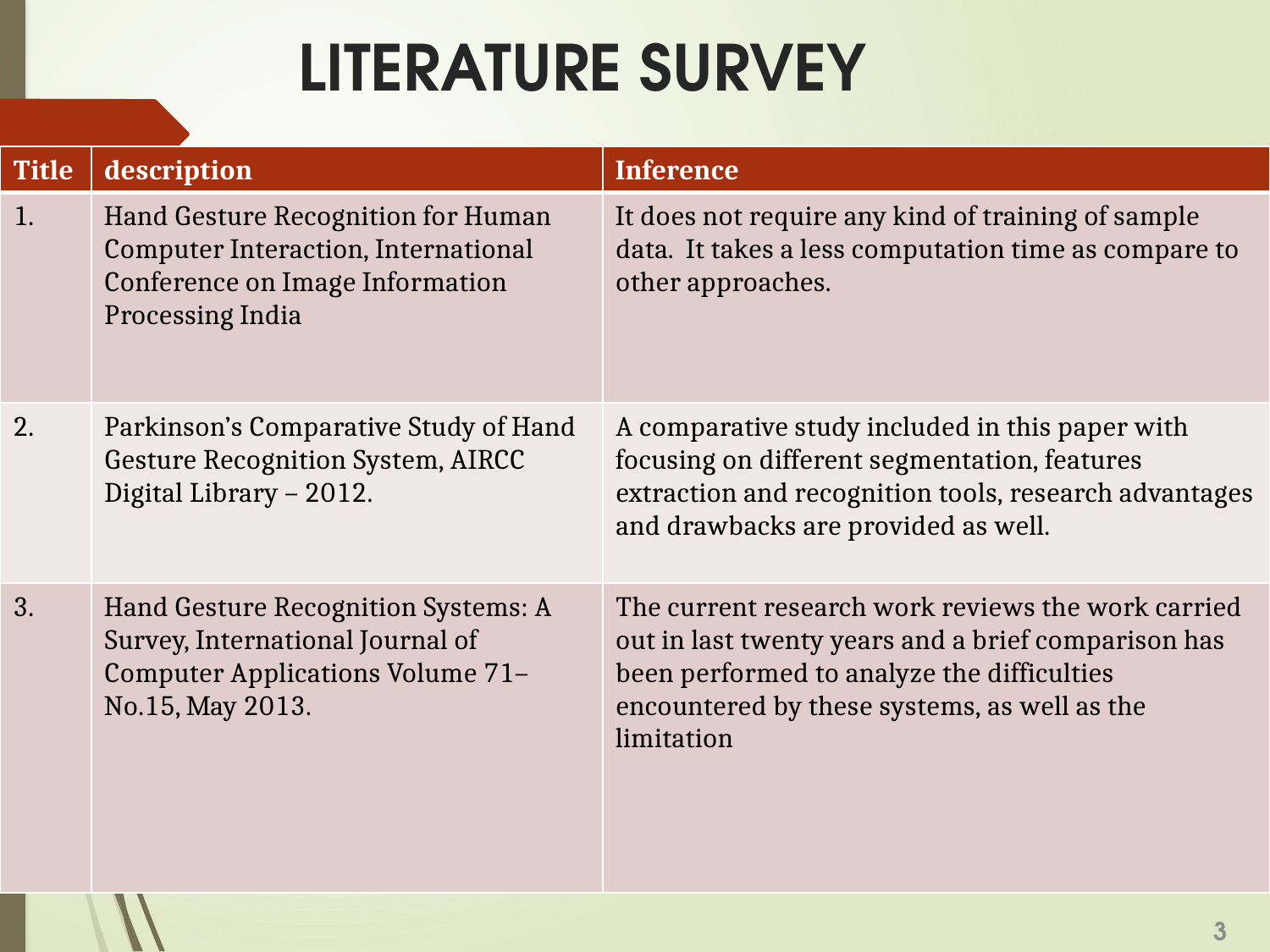

# LITERATURE SURVEY
| Title | description | Inference |
| --- | --- | --- |
| 1. | Hand Gesture Recognition for Human Computer Interaction, International Conference on Image Information Processing India | It does not require any kind of training of sample data. It takes a less computation time as compare to other approaches. |
| 2. | Parkinson’s Comparative Study of Hand Gesture Recognition System, AIRCC Digital Library – 2012. | A comparative study included in this paper with focusing on different segmentation, features extraction and recognition tools, research advantages and drawbacks are provided as well. |
| 3. | Hand Gesture Recognition Systems: A Survey, International Journal of Computer Applications Volume 71– No.15, May 2013. | The current research work reviews the work carried out in last twenty years and a brief comparison has been performed to analyze the difficulties encountered by these systems, as well as the limitation |
3